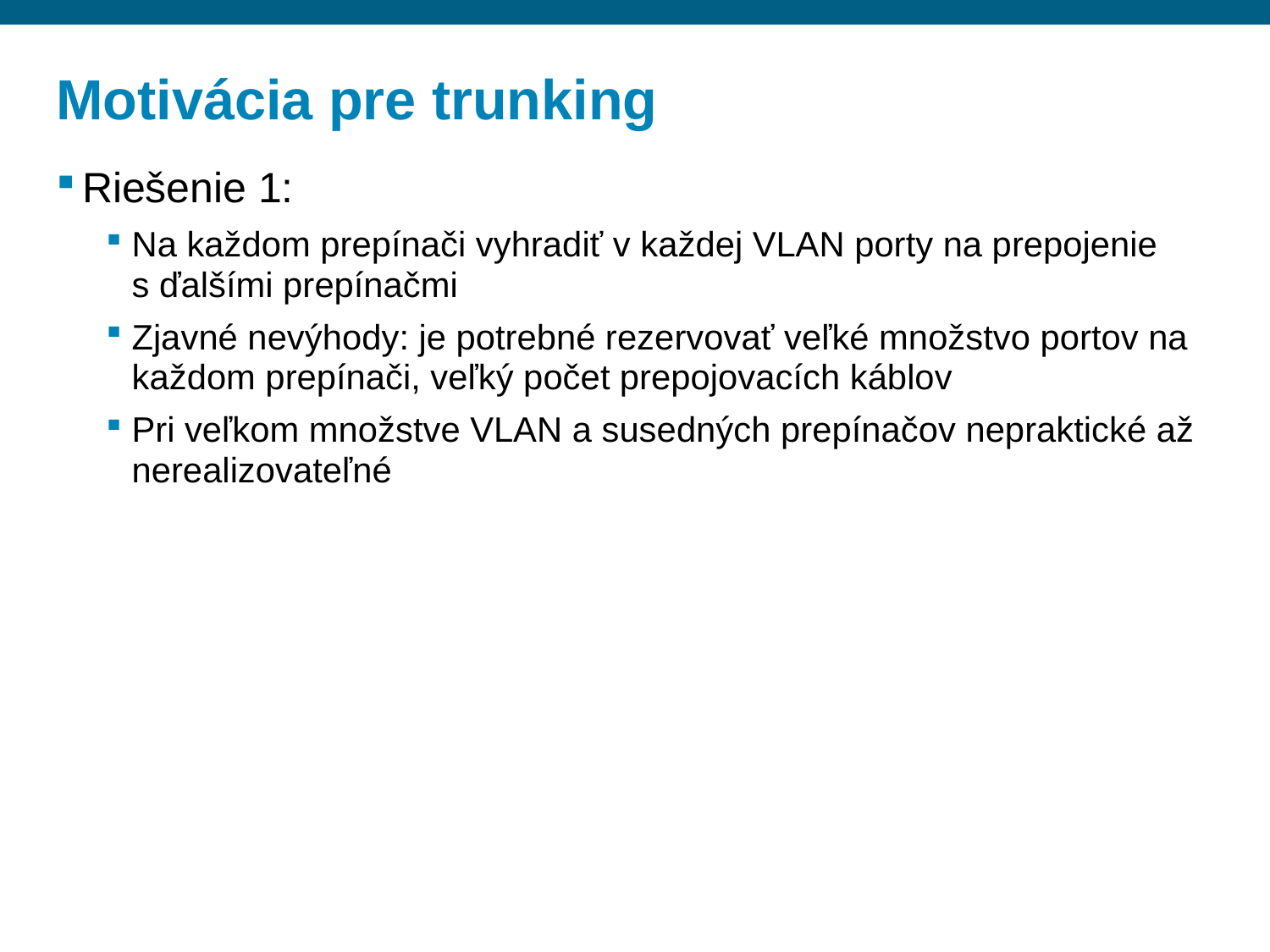

# Motivácia pre trunking
Riešenie 1:
Na každom prepínači vyhradiť v každej VLAN porty na prepojenie s ďalšími prepínačmi
Zjavné nevýhody: je potrebné rezervovať veľké množstvo portov na každom prepínači, veľký počet prepojovacích káblov
Pri veľkom množstve VLAN a susedných prepínačov nepraktické až nerealizovateľné